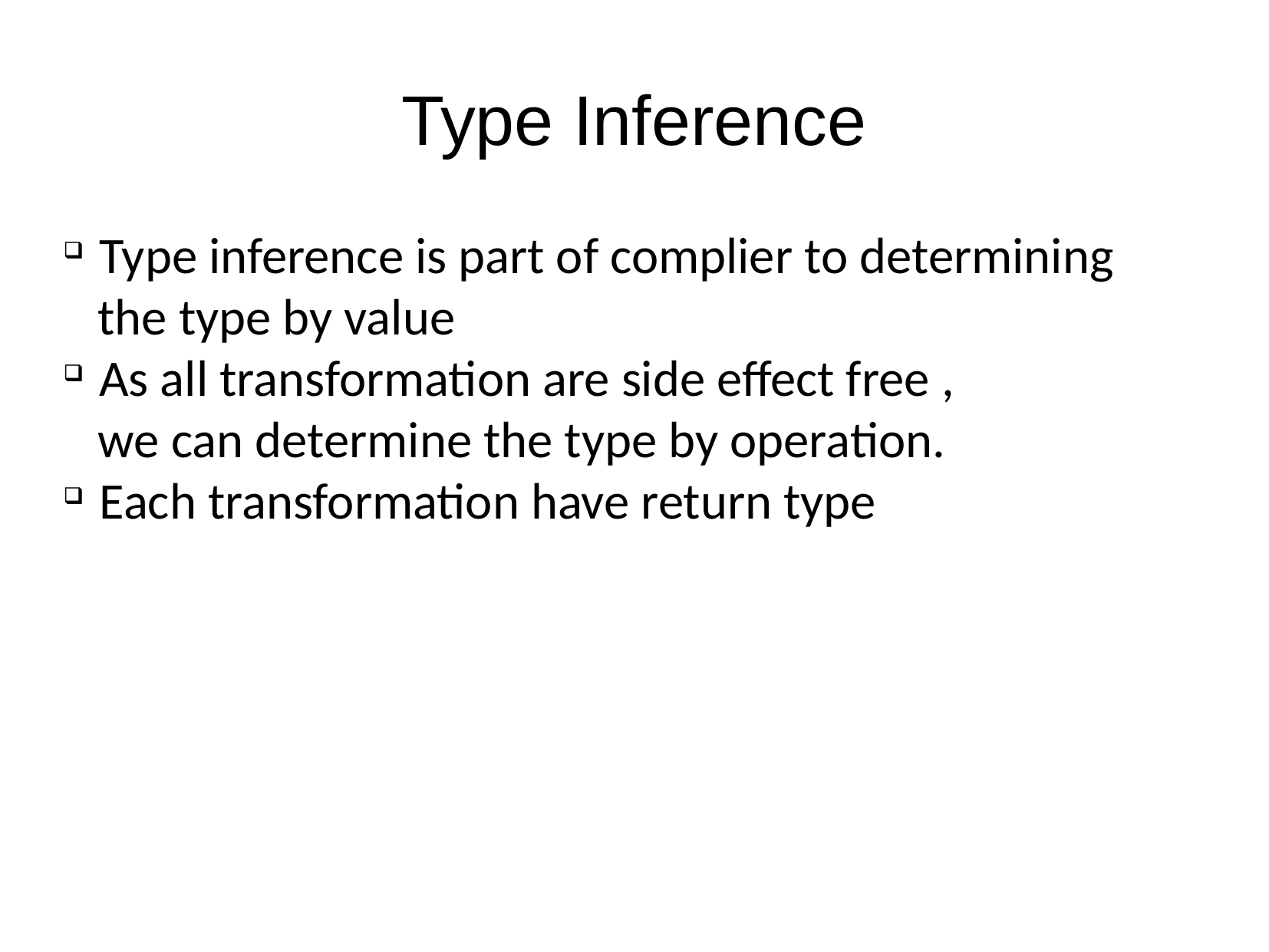

Type Inference
Type inference is part of complier to determining
   the type by value
As all transformation are side effect free ,
   we can determine the type by operation.
Each transformation have return type